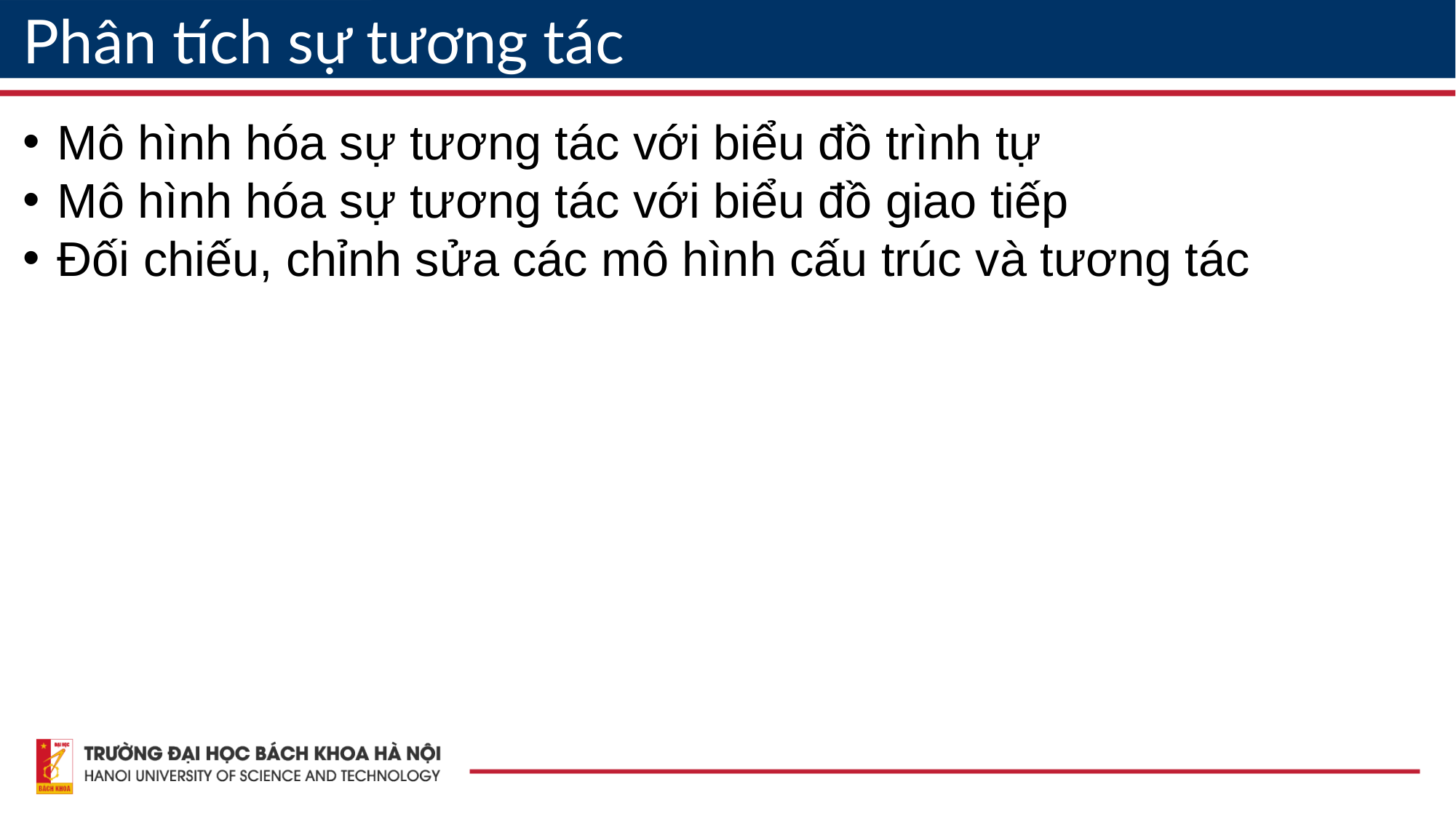

Phân tích sự tương tác
Mô hình hóa sự tương tác với biểu đồ trình tự
Mô hình hóa sự tương tác với biểu đồ giao tiếp
Đối chiếu, chỉnh sửa các mô hình cấu trúc và tương tác